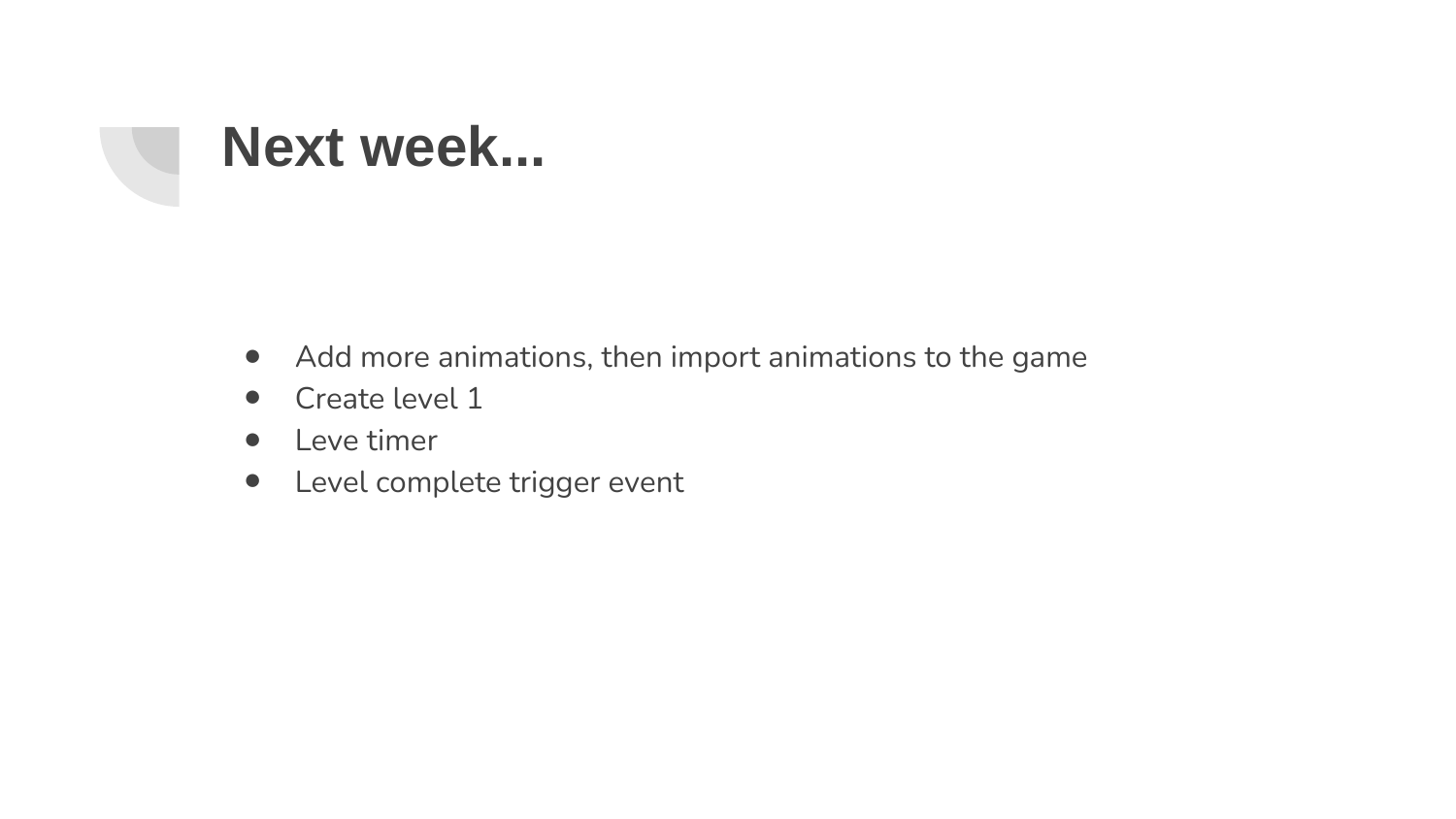

# Next week...
Add more animations, then import animations to the game
Create level 1
Leve timer
Level complete trigger event